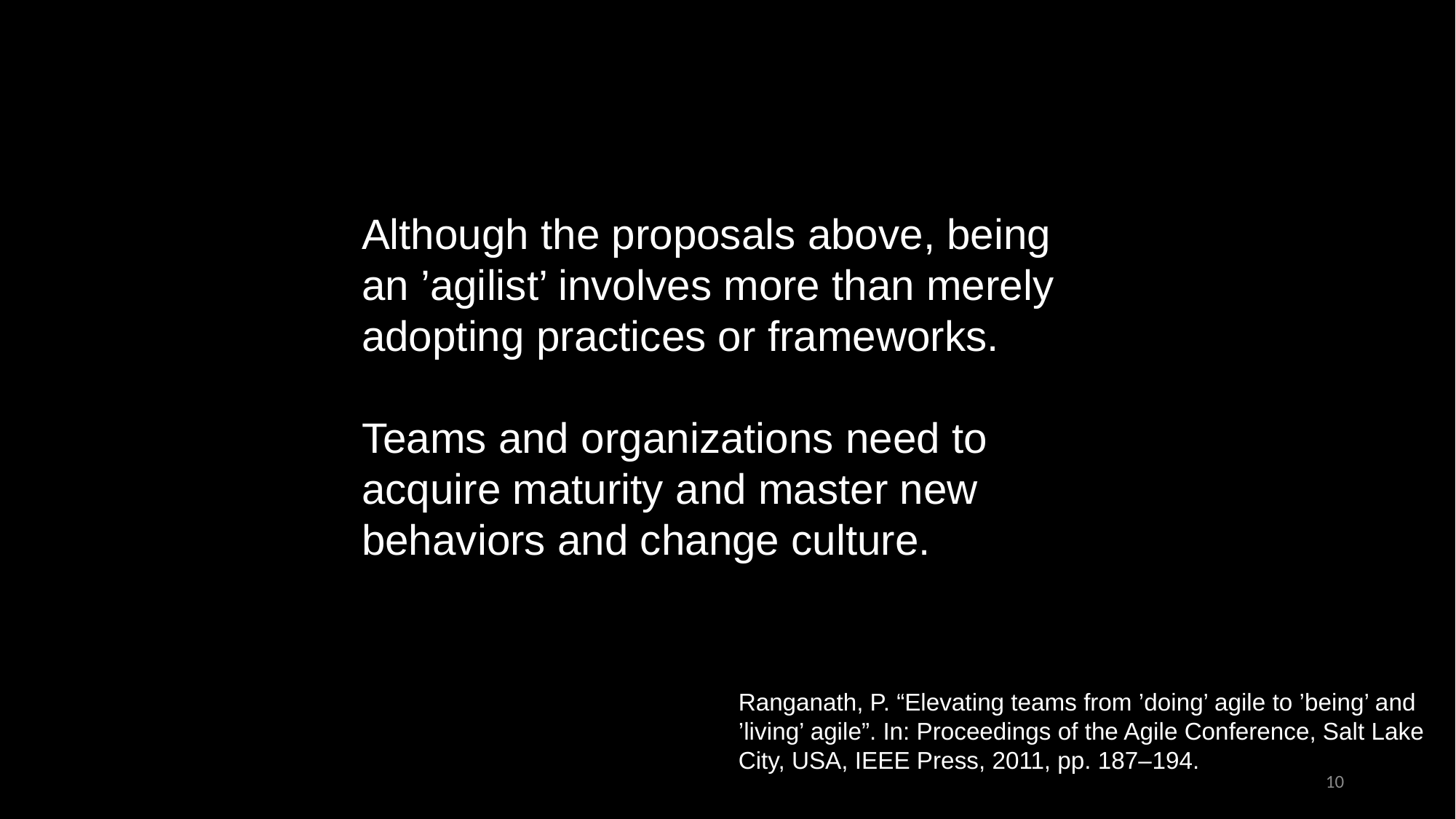

Although the proposals above, being an ’agilist’ involves more than merely adopting practices or frameworks.

Teams and organizations need to acquire maturity and master new behaviors and change culture.
Ranganath, P. “Elevating teams from ’doing’ agile to ’being’ and ’living’ agile”. In: Proceedings of the Agile Conference, Salt Lake City, USA, IEEE Press, 2011, pp. 187–194.
10